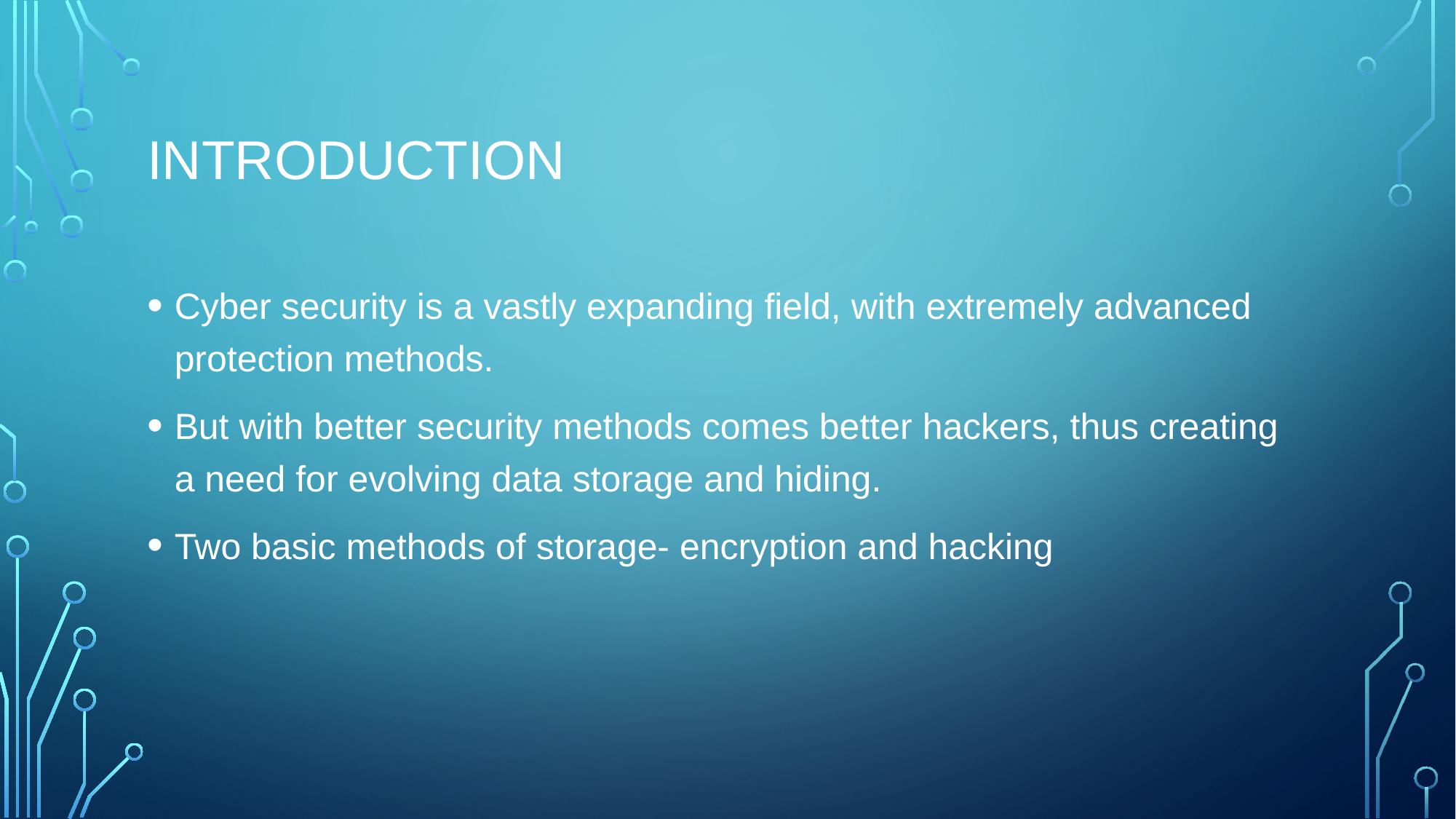

# Introduction
Cyber security is a vastly expanding field, with extremely advanced protection methods.
But with better security methods comes better hackers, thus creating a need for evolving data storage and hiding.
Two basic methods of storage- encryption and hacking